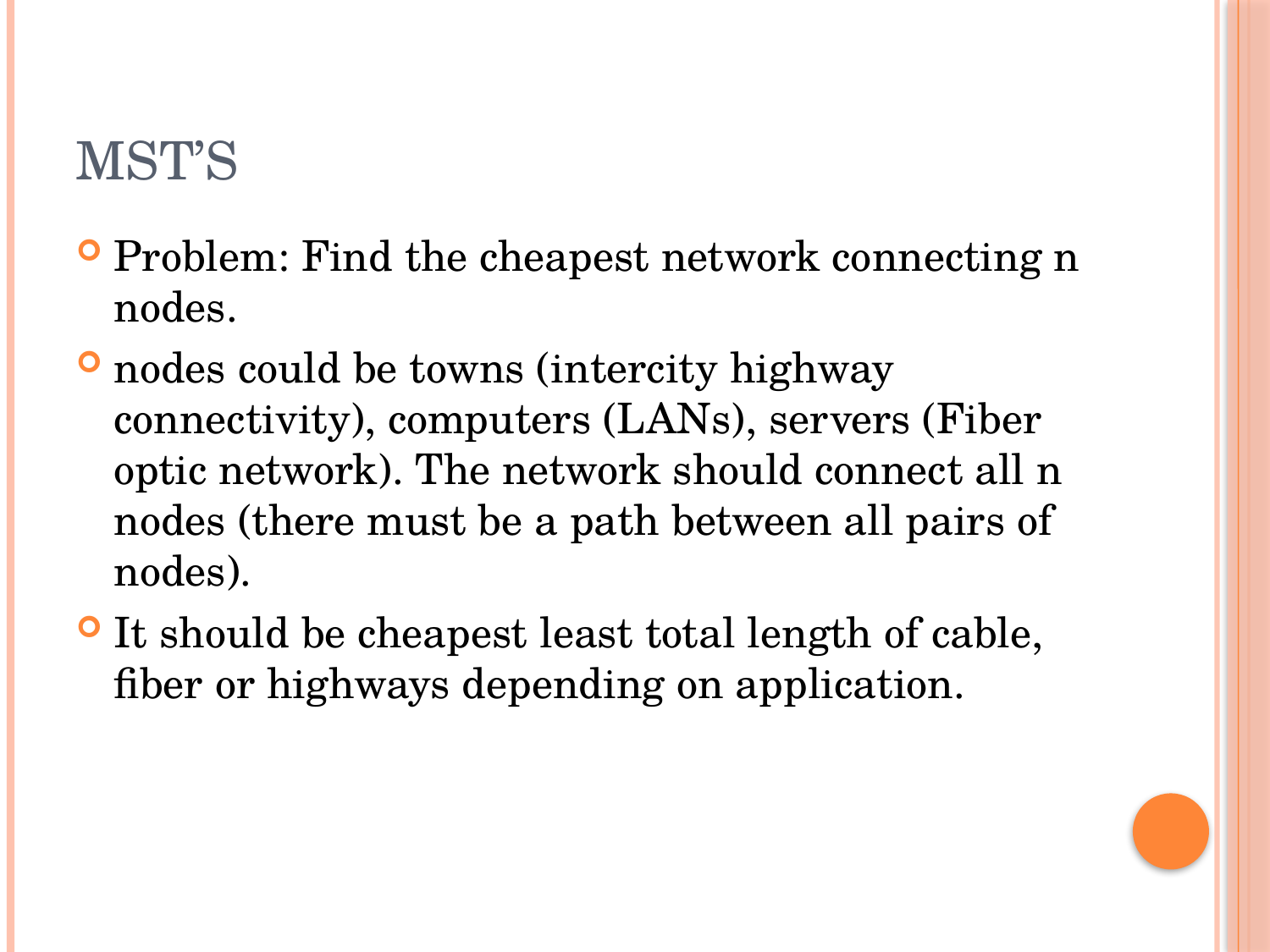

# MST’s
Problem: Find the cheapest network connecting n nodes.
nodes could be towns (intercity highway connectivity), computers (LANs), servers (Fiber optic network). The network should connect all n nodes (there must be a path between all pairs of nodes).
It should be cheapest least total length of cable, fiber or highways depending on application.